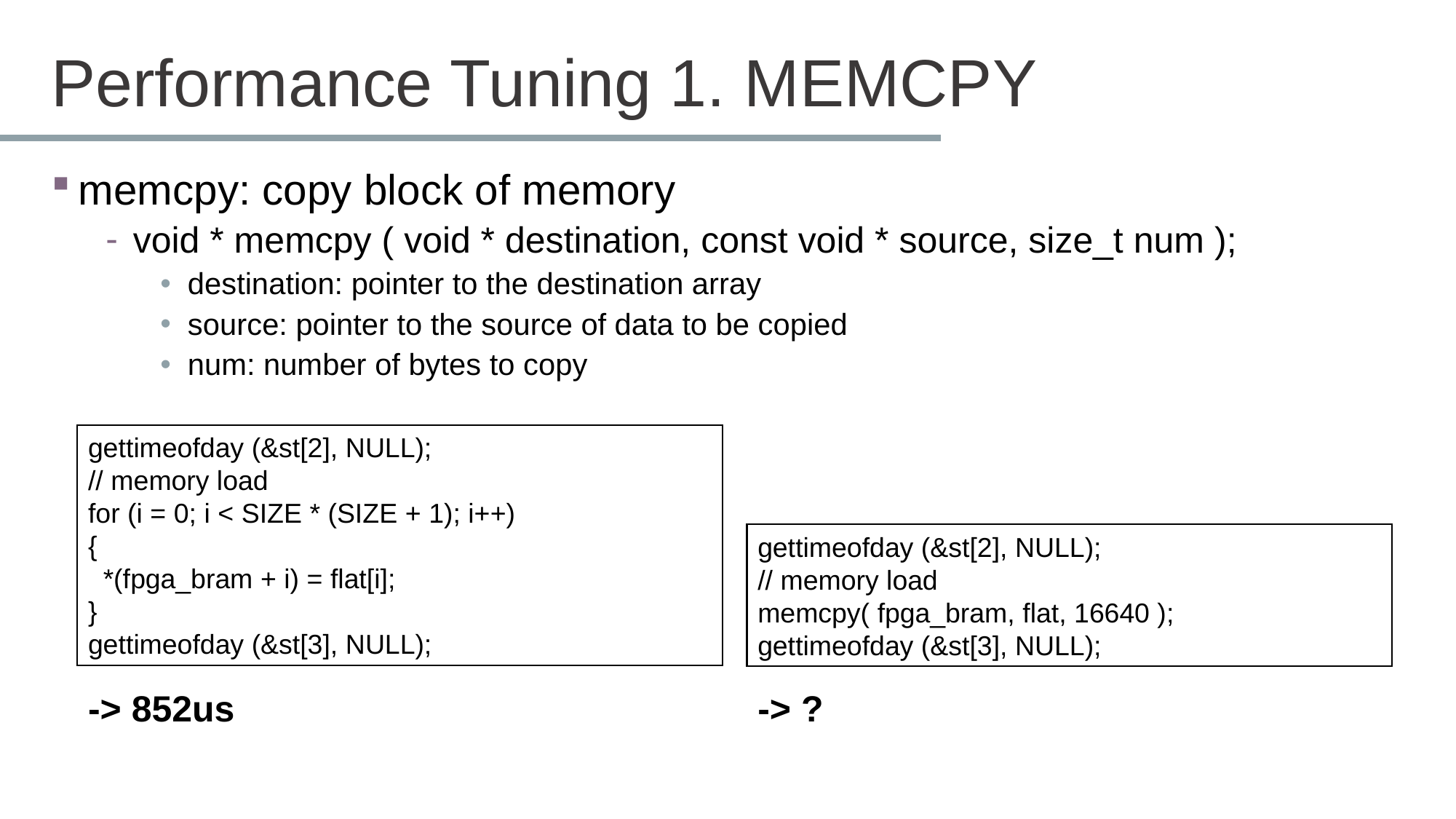

# Performance Tuning 1. MEMCPY
memcpy: copy block of memory
void * memcpy ( void * destination, const void * source, size_t num );
destination: pointer to the destination array
source: pointer to the source of data to be copied
num: number of bytes to copy
gettimeofday (&st[2], NULL);
// memory load
for (i = 0; i < SIZE * (SIZE + 1); i++)
{
  *(fpga_bram + i) = flat[i];
}
gettimeofday (&st[3], NULL);
gettimeofday (&st[2], NULL);
// memory load
memcpy( fpga_bram, flat, 16640 );
gettimeofday (&st[3], NULL);
-> 852us
-> ?